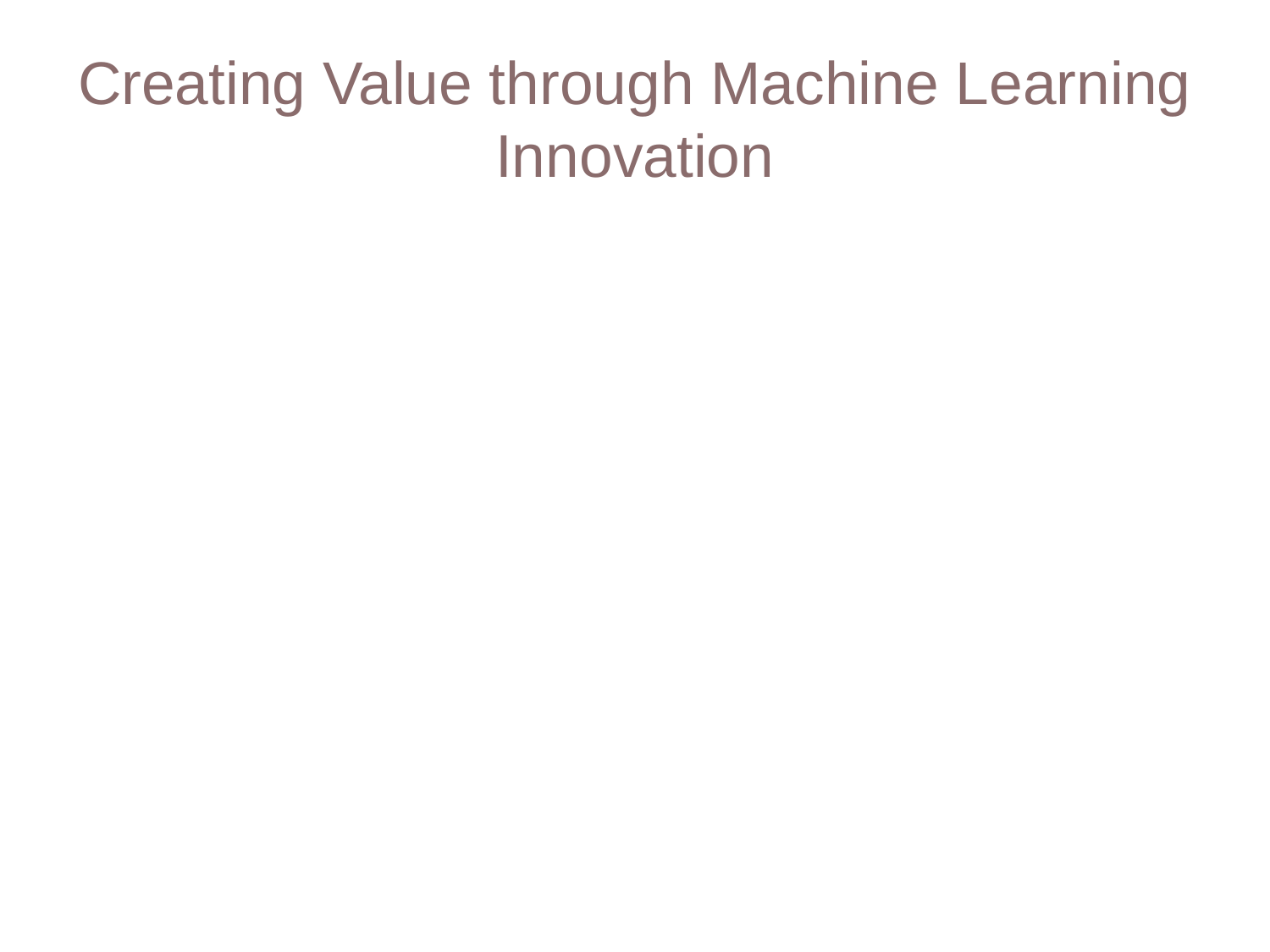

# Creating Value through Machine Learning Innovation